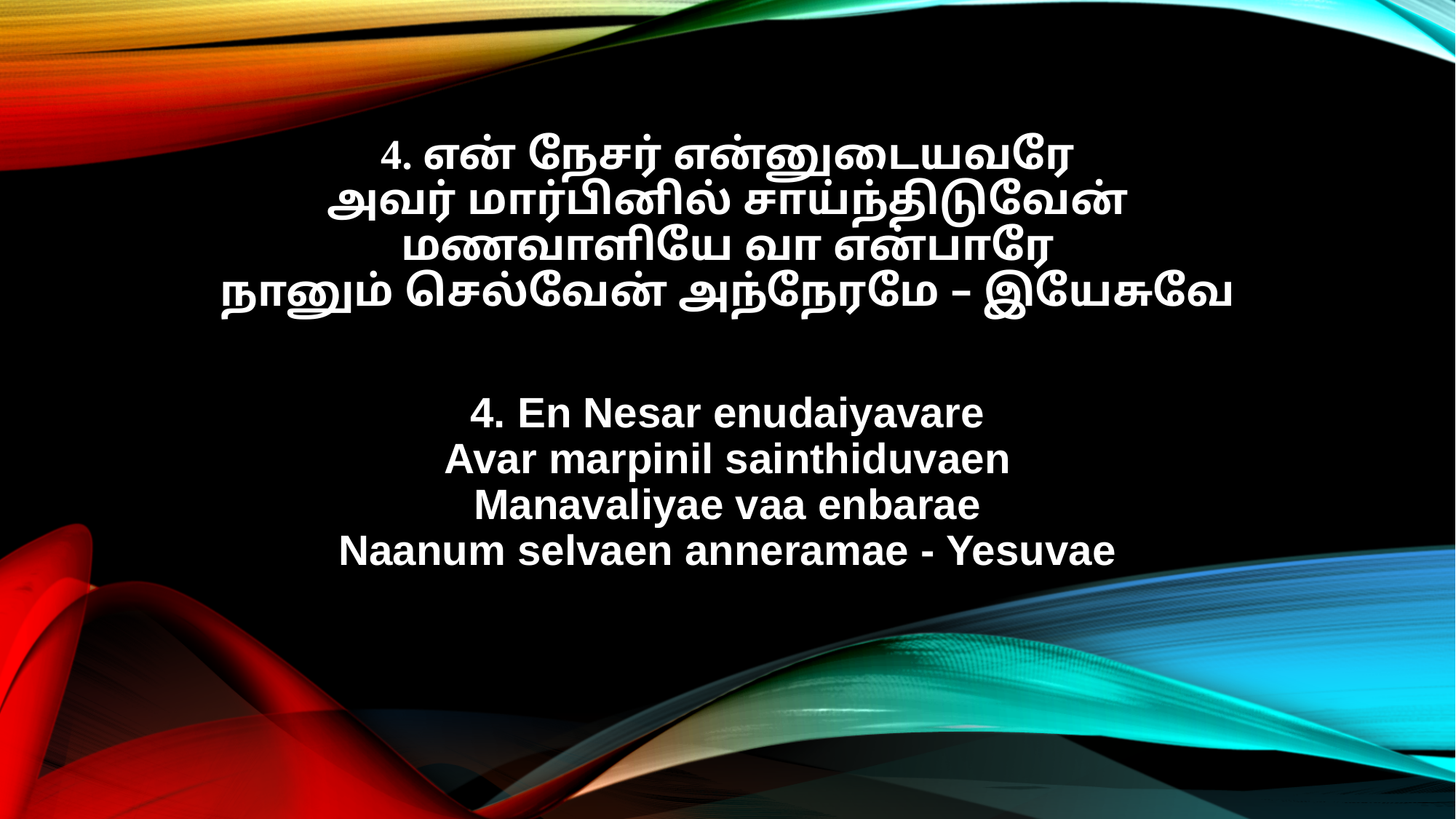

4. என் நேசர் என்னுடையவரே
அவர் மார்பினில் சாய்ந்திடுவேன்
மணவாளியே வா என்பாரே
நானும் செல்வேன் அந்நேரமே – இயேசுவே

4. En Nesar enudaiyavare
Avar marpinil sainthiduvaen
Manavaliyae vaa enbarae
Naanum selvaen anneramae - Yesuvae